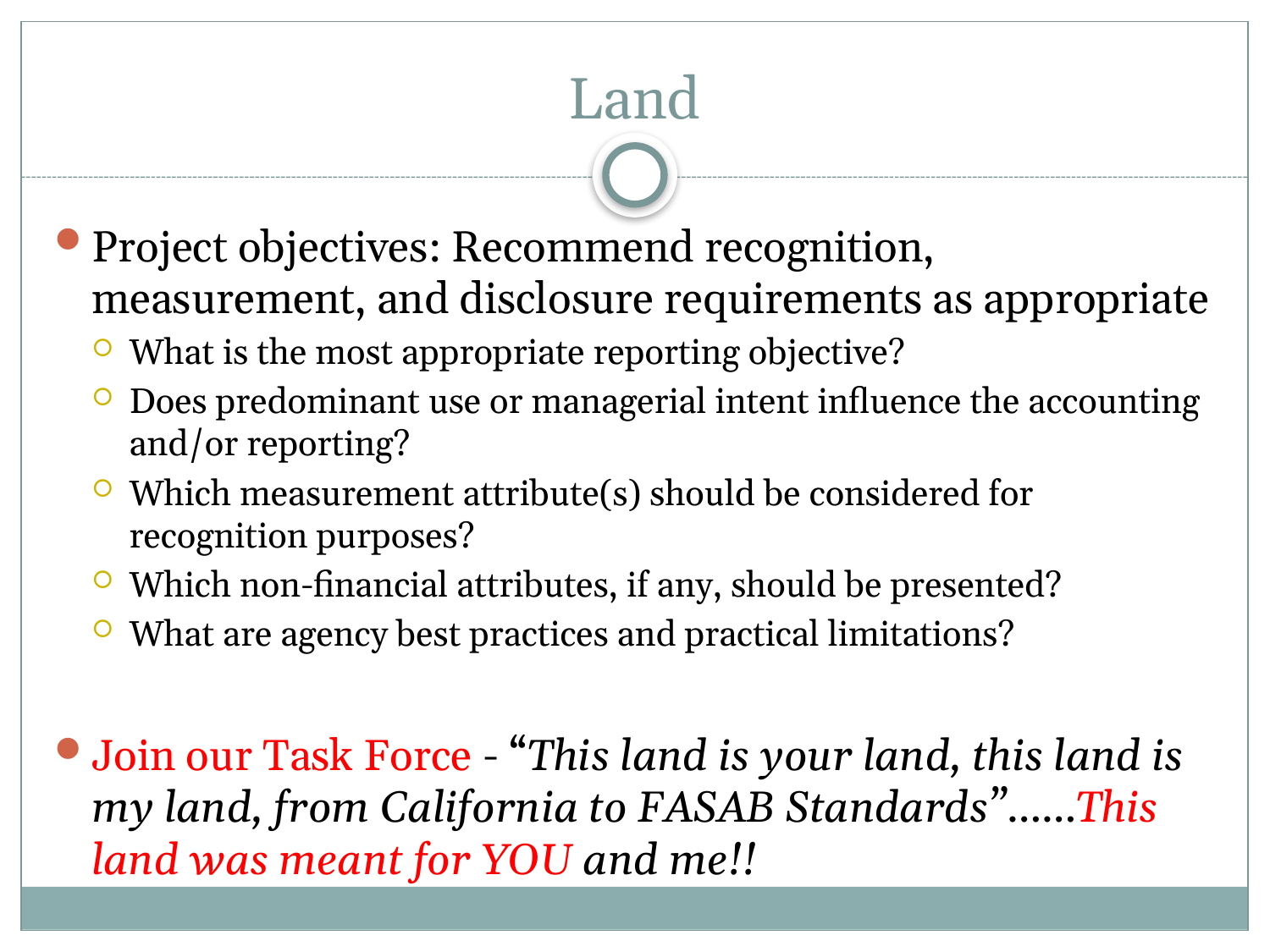

# Land
Project objectives: Recommend recognition, measurement, and disclosure requirements as appropriate
What is the most appropriate reporting objective?
Does predominant use or managerial intent influence the accounting and/or reporting?
Which measurement attribute(s) should be considered for recognition purposes?
Which non-financial attributes, if any, should be presented?
What are agency best practices and practical limitations?

Join our Task Force - “This land is your land, this land is my land, from California to FASAB Standards”……This land was meant for YOU and me!!